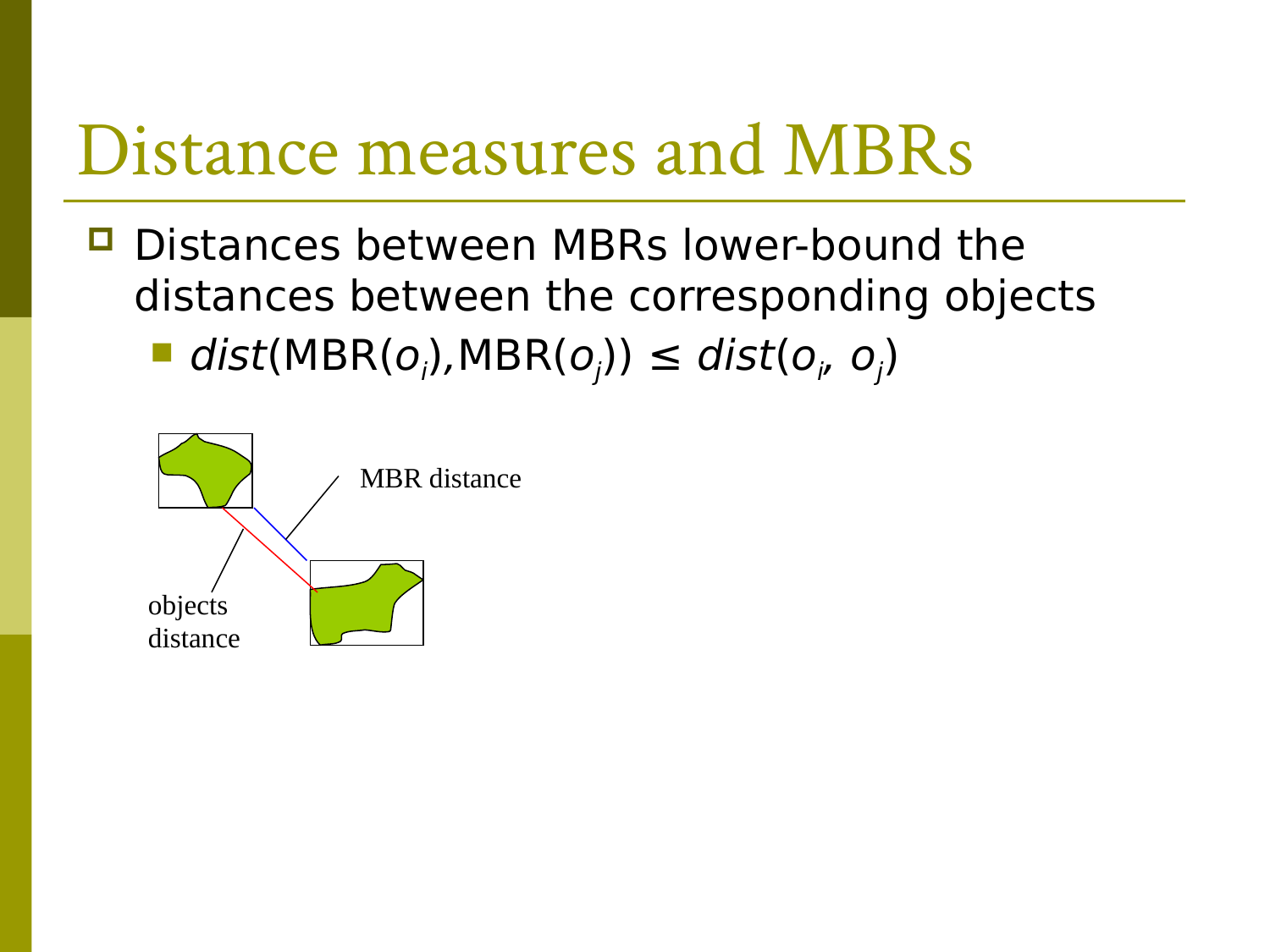

# Distance measures and MBRs
Distances between MBRs lower-bound the distances between the corresponding objects
dist(MBR(oi),MBR(oj)) ≤ dist(oi, oj)

MBR distance

objects
distance